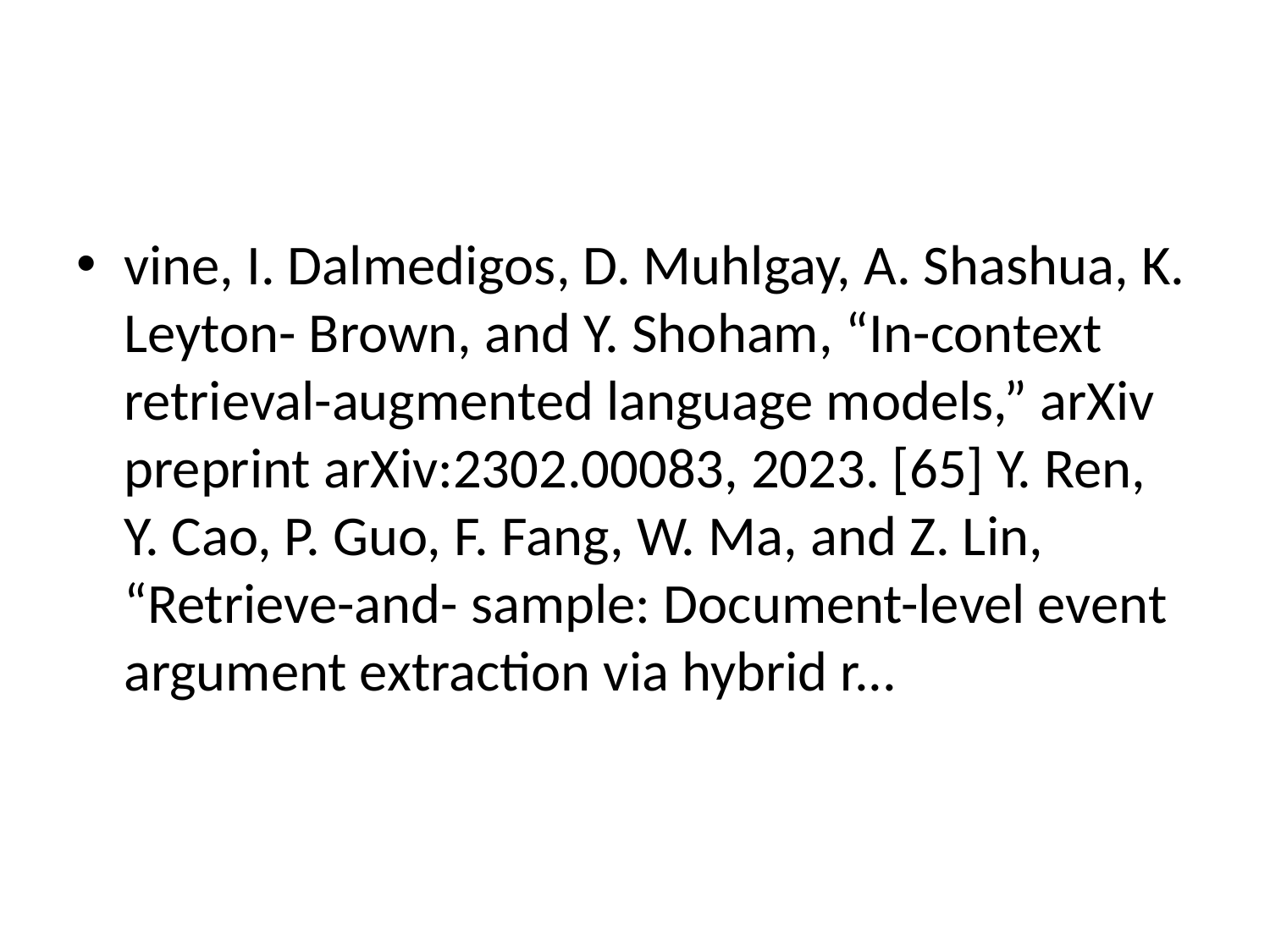

#
vine, I. Dalmedigos, D. Muhlgay, A. Shashua, K. Leyton- Brown, and Y. Shoham, “In-context retrieval-augmented language models,” arXiv preprint arXiv:2302.00083, 2023. [65] Y. Ren, Y. Cao, P. Guo, F. Fang, W. Ma, and Z. Lin, “Retrieve-and- sample: Document-level event argument extraction via hybrid r...